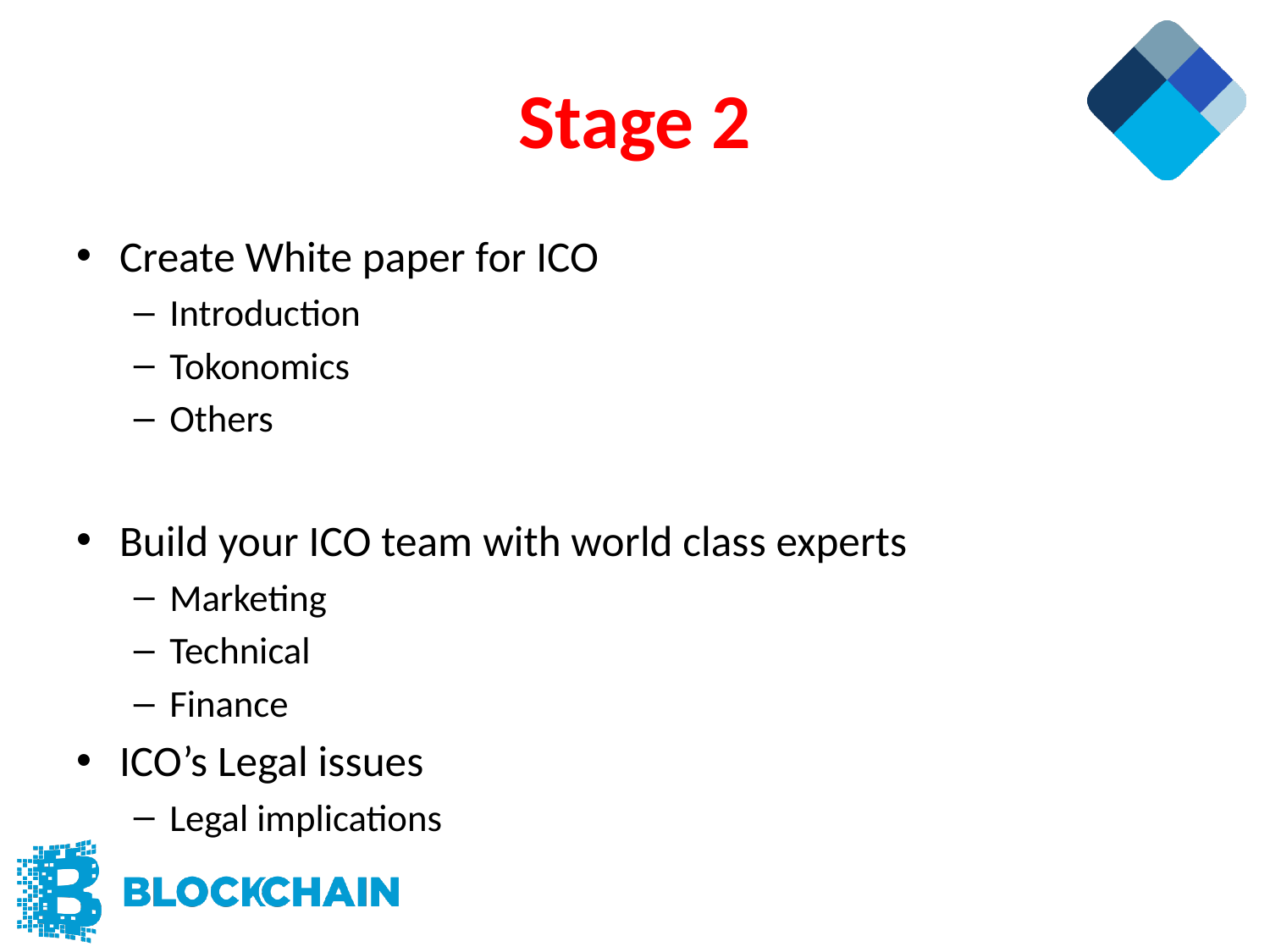

# Stage 2
Create White paper for ICO
Introduction
Tokonomics
Others

Build your ICO team with world class experts
Marketing
Technical
Finance
ICO’s Legal issues
Legal implications